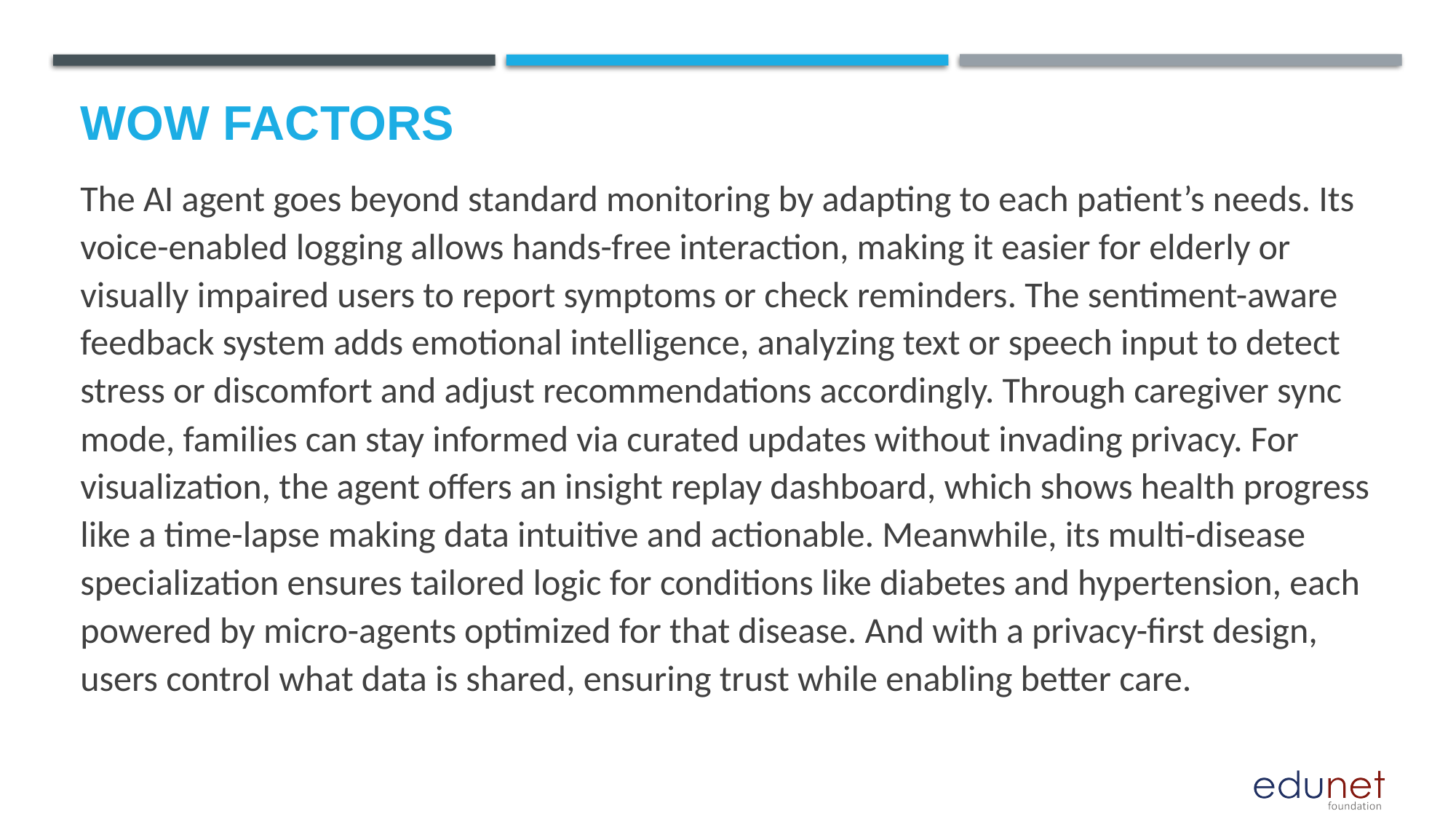

# Wow factors
The AI agent goes beyond standard monitoring by adapting to each patient’s needs. Its voice-enabled logging allows hands-free interaction, making it easier for elderly or visually impaired users to report symptoms or check reminders. The sentiment-aware feedback system adds emotional intelligence, analyzing text or speech input to detect stress or discomfort and adjust recommendations accordingly. Through caregiver sync mode, families can stay informed via curated updates without invading privacy. For visualization, the agent offers an insight replay dashboard, which shows health progress like a time-lapse making data intuitive and actionable. Meanwhile, its multi-disease specialization ensures tailored logic for conditions like diabetes and hypertension, each powered by micro-agents optimized for that disease. And with a privacy-first design, users control what data is shared, ensuring trust while enabling better care.